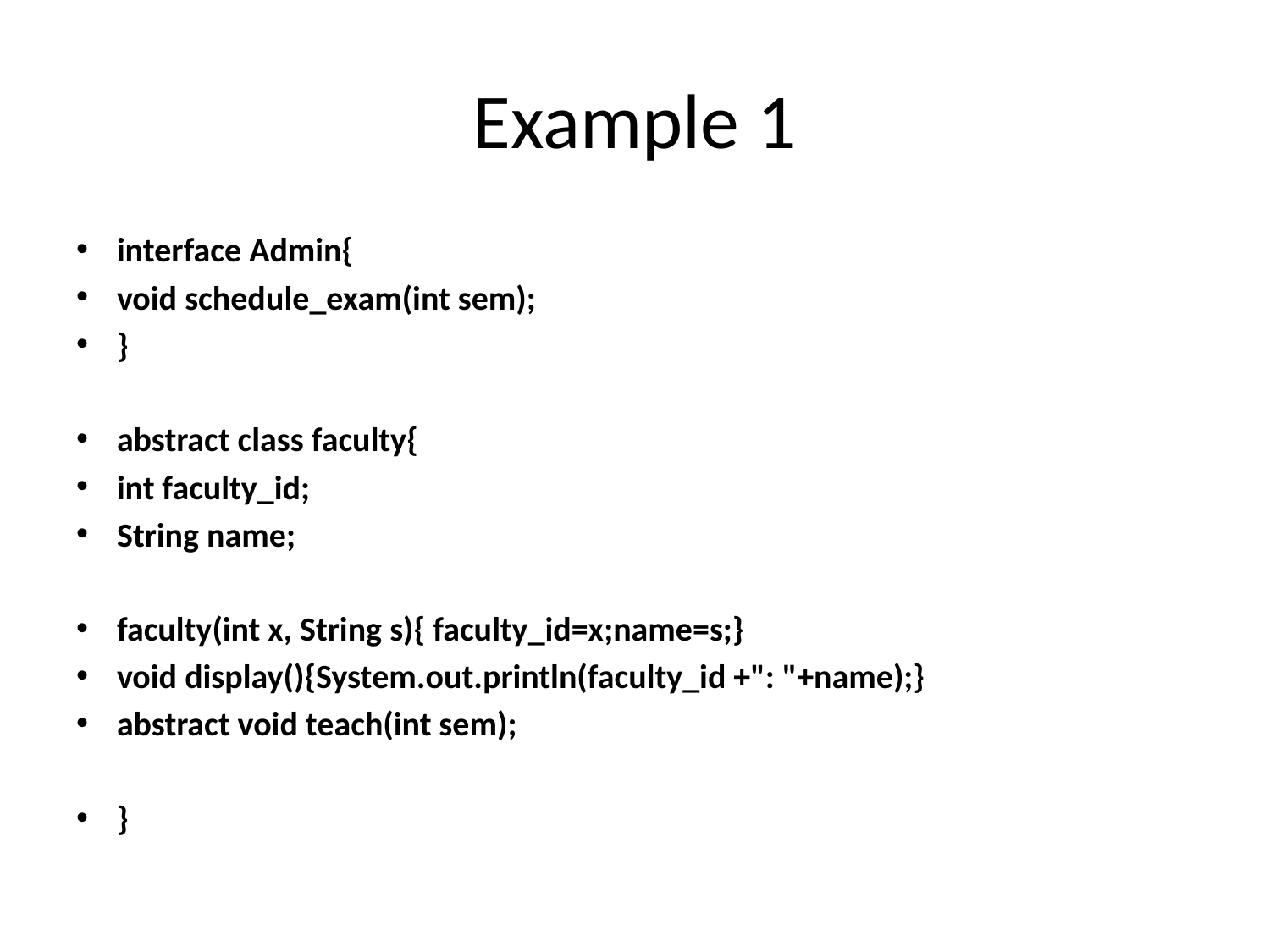

# Example 1
interface Admin{
void schedule_exam(int sem);
}

abstract class faculty{
int faculty_id;
String name;

faculty(int x, String s){ faculty_id=x;name=s;}
void display(){System.out.println(faculty_id +": "+name);}
abstract void teach(int sem);

}